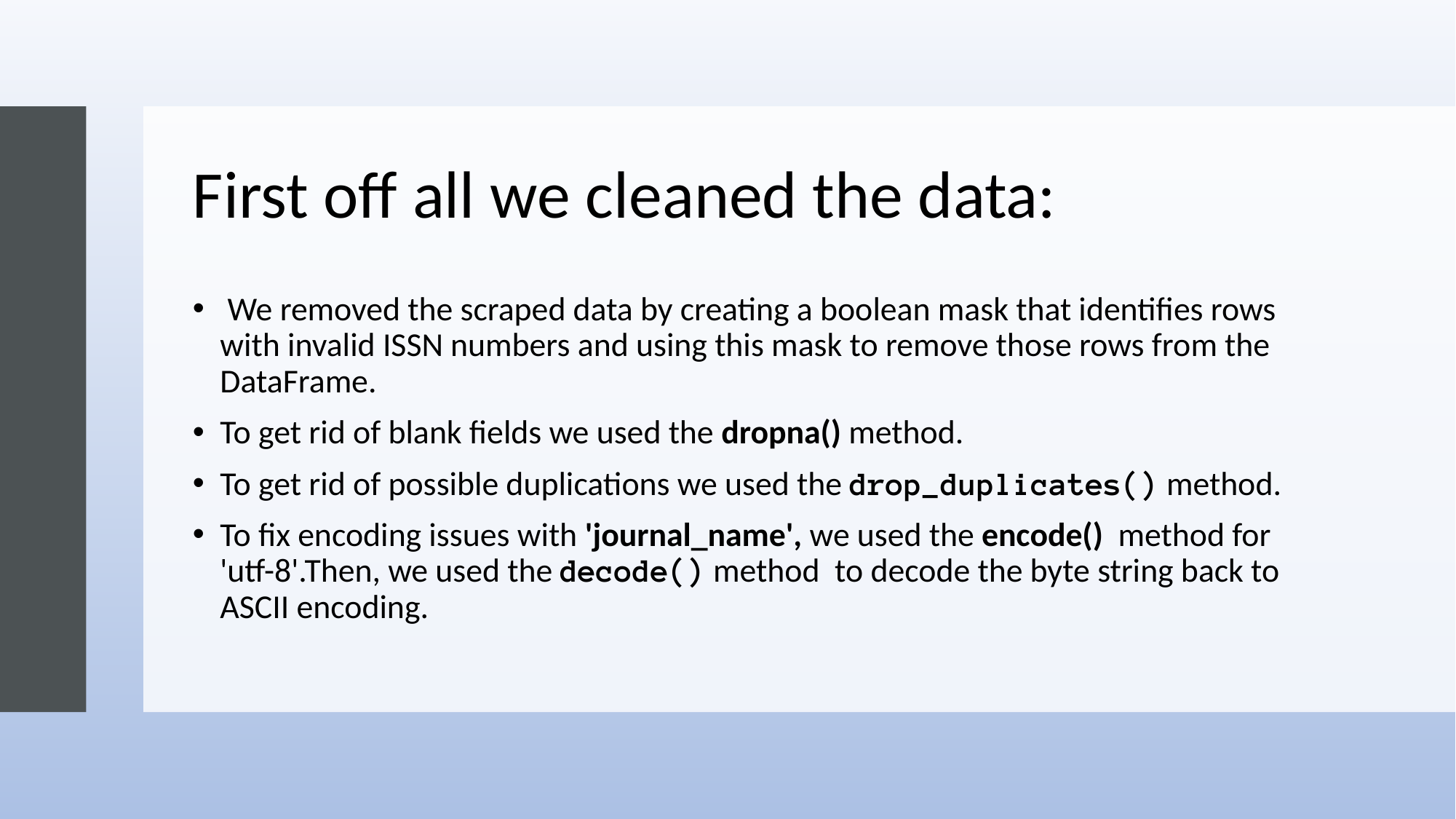

# First off all we cleaned the data:
 We removed the scraped data by creating a boolean mask that identifies rows with invalid ISSN numbers and using this mask to remove those rows from the DataFrame.
To get rid of blank fields we used the dropna() method.
To get rid of possible duplications we used the drop_duplicates() method.
To fix encoding issues with 'journal_name', we used the encode()  method for 'utf-8'.Then, we used the decode() method  to decode the byte string back to ASCII encoding.